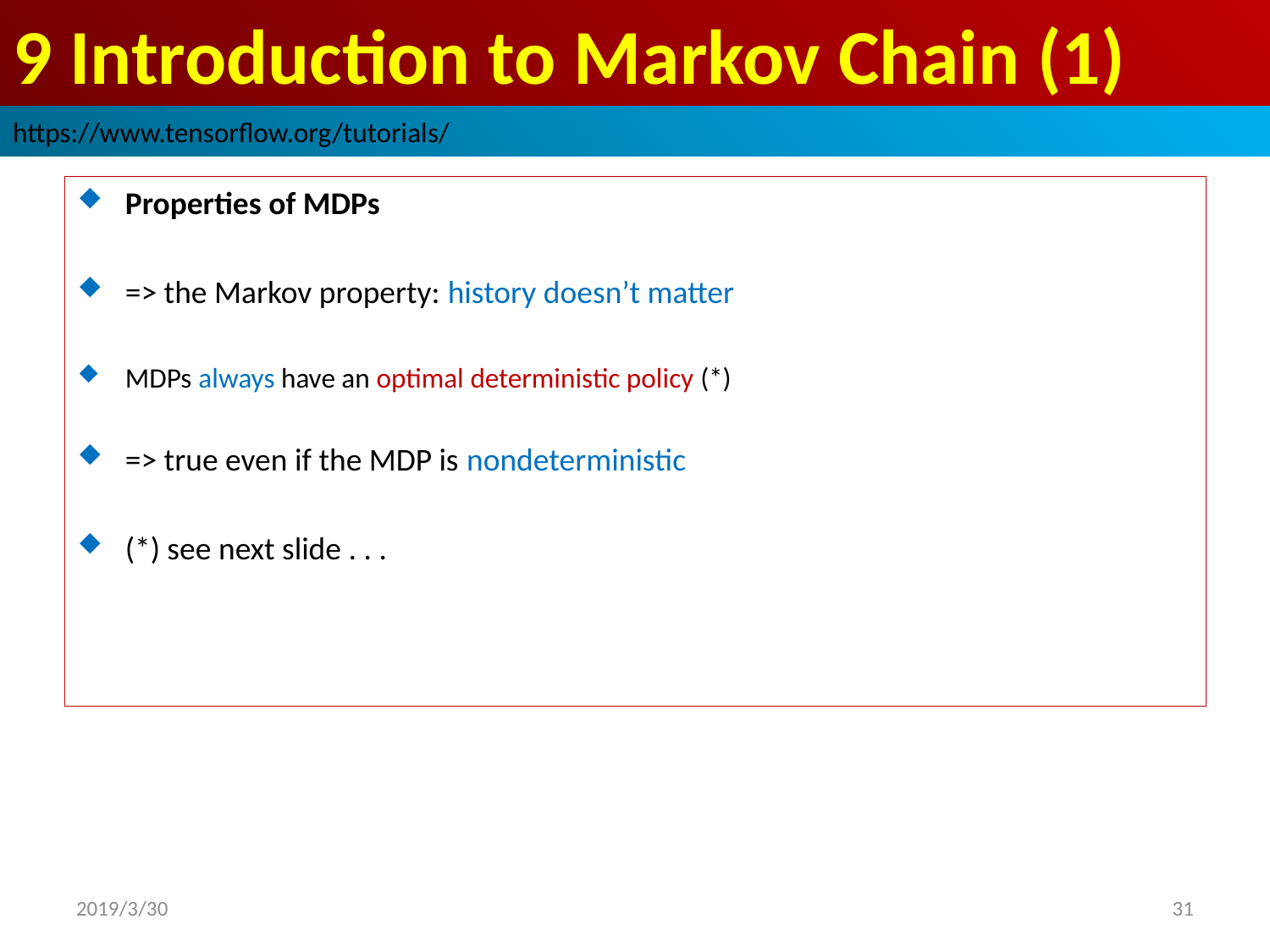

# 9 Introduction to Markov Chain (1)
https://www.tensorflow.org/tutorials/
Properties of MDPs

=> the Markov property: history doesn’t matter

MDPs always have an optimal deterministic policy (*)

=> true even if the MDP is nondeterministic

(*) see next slide . . .

2019/3/30
31